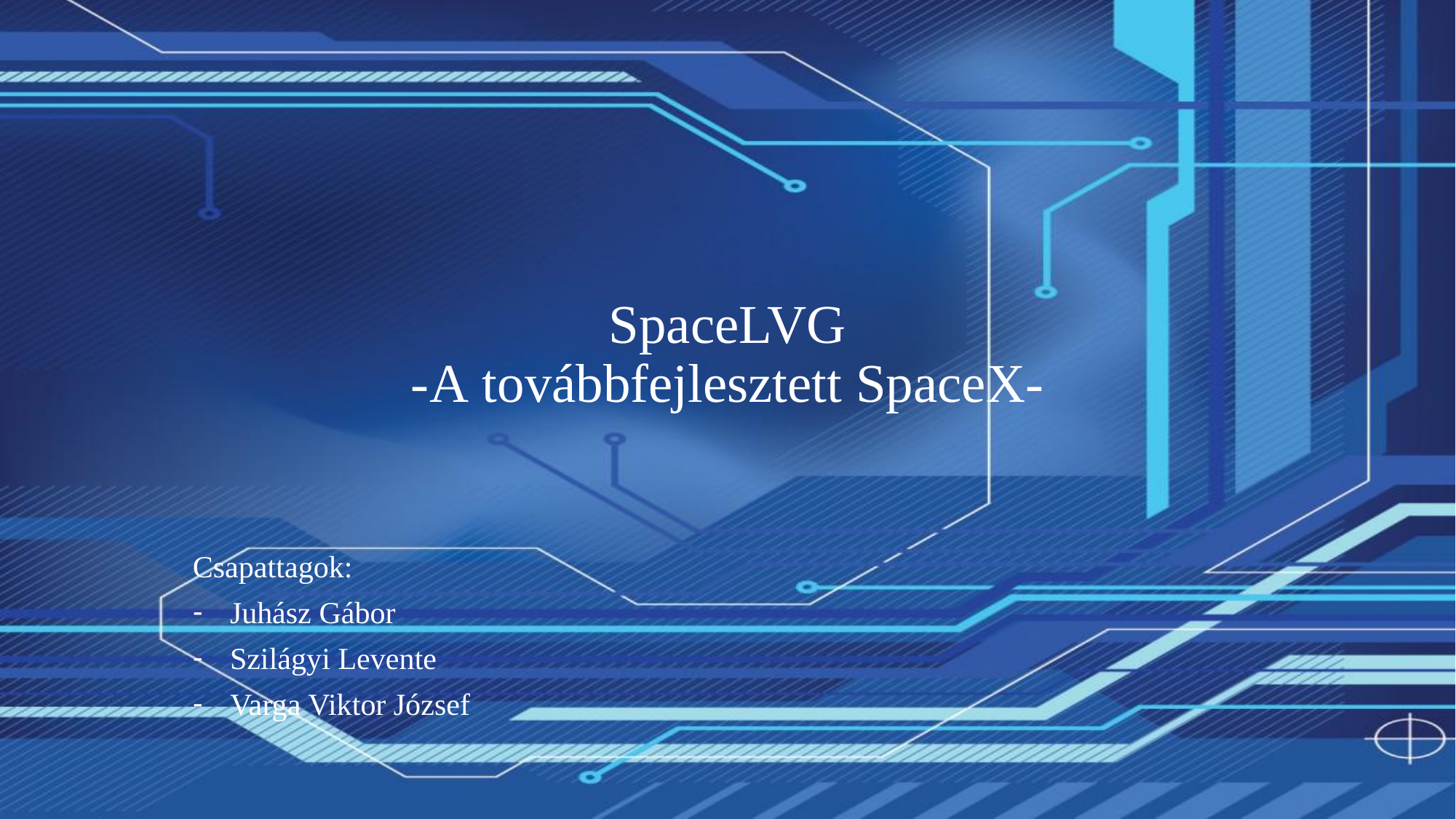

# SpaceLVG -A továbbfejlesztett SpaceX-
Csapattagok:
Juhász Gábor
Szilágyi Levente
Varga Viktor József